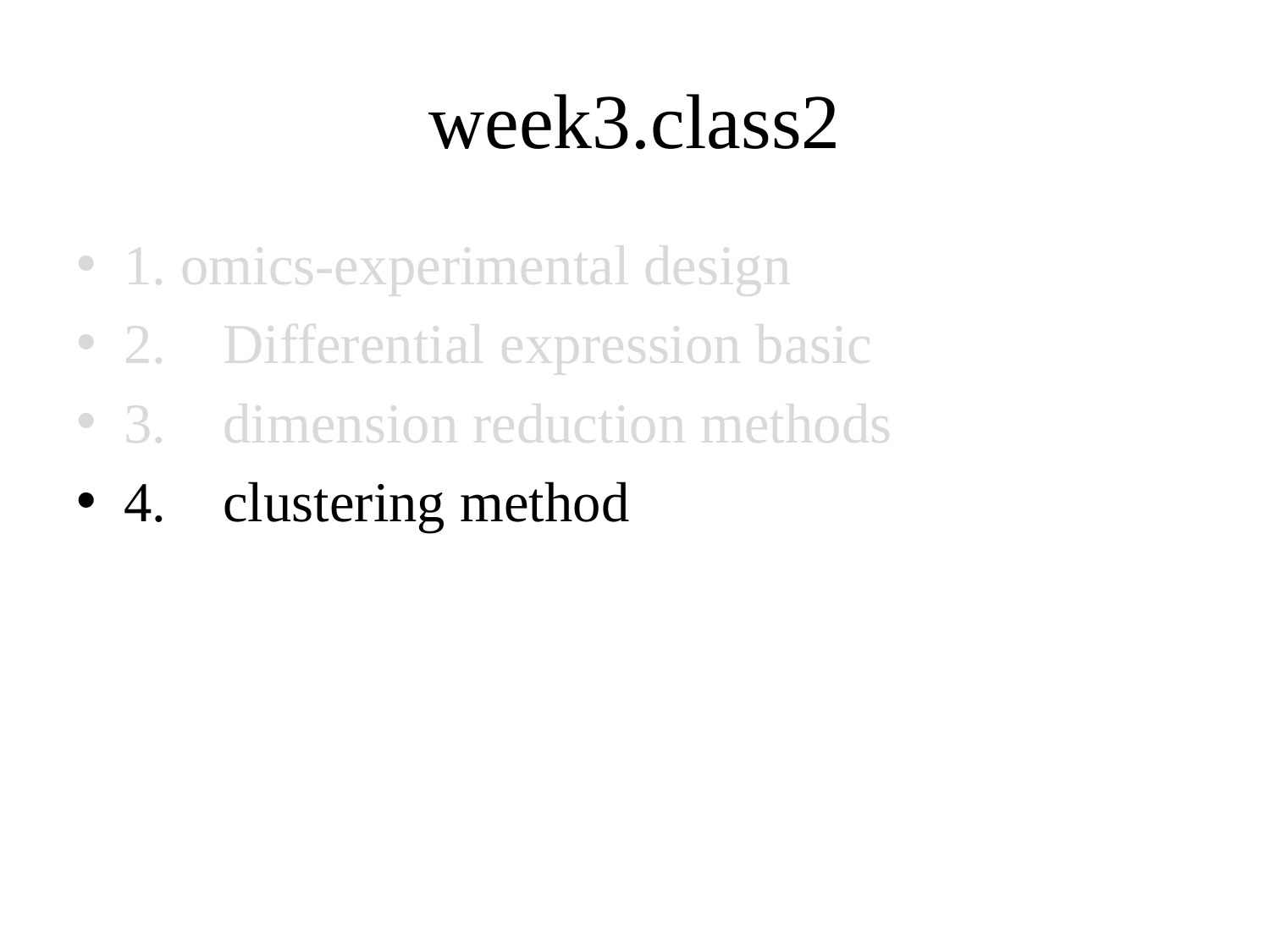

# week3.class2
1. omics-experimental design
2.    Differential expression basic
3.    dimension reduction methods
4.    clustering method